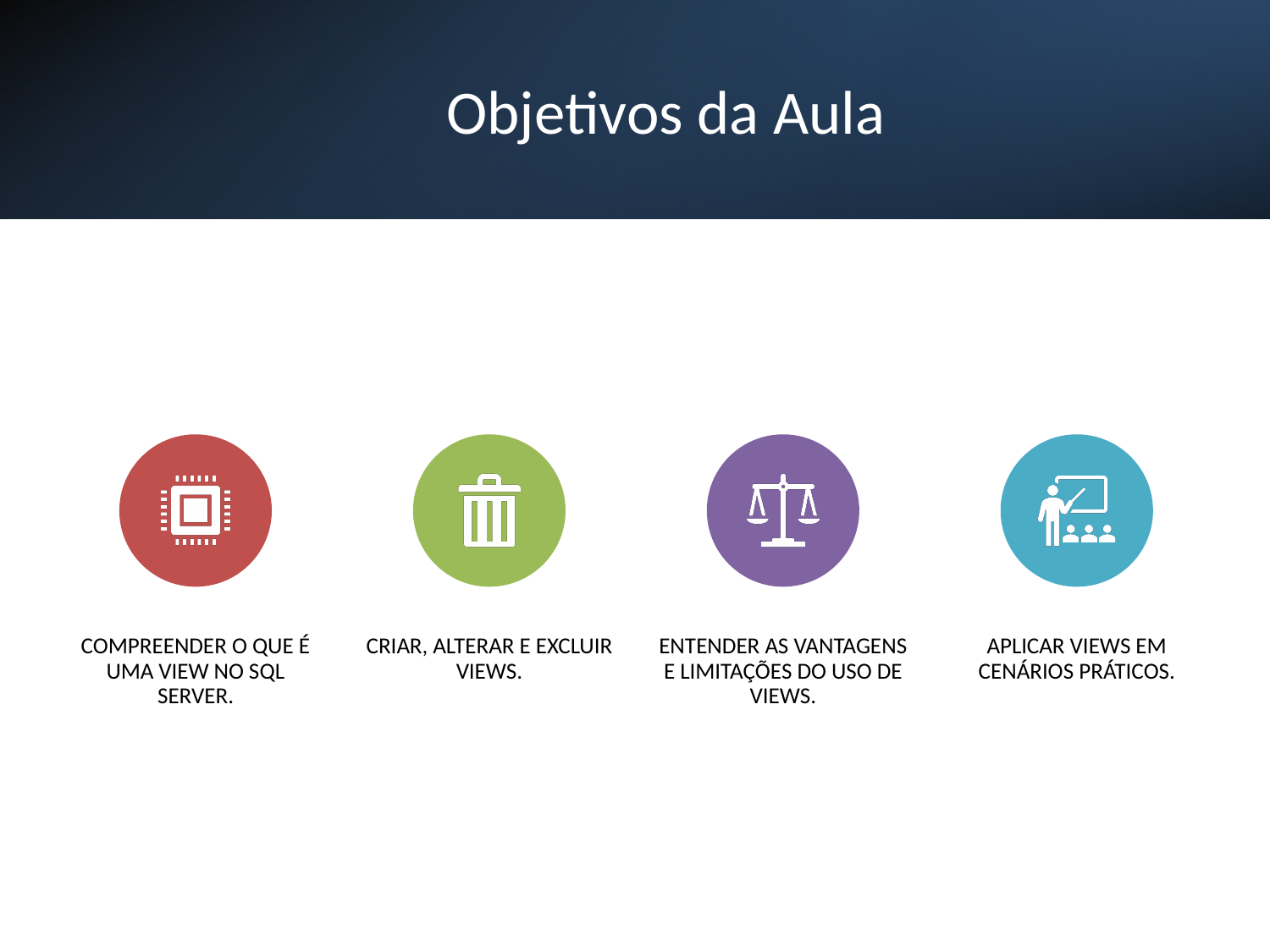

# Objetivos da Aula
Compreender o que é uma View no SQL Server.
Criar, alterar e excluir Views.
Entender as vantagens e limitações do uso de Views.
Aplicar Views em cenários práticos.